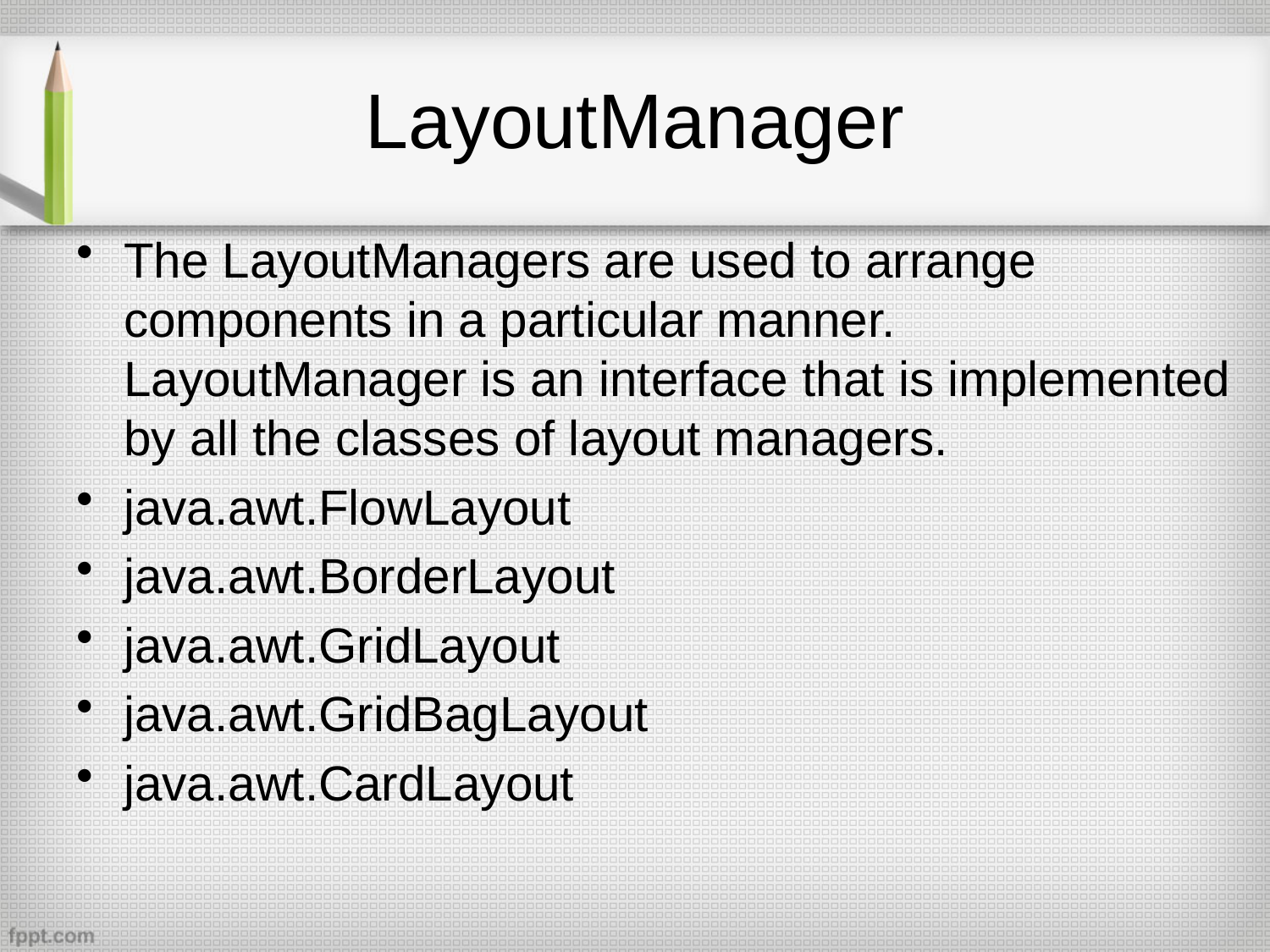

# LayoutManager
The LayoutManagers are used to arrange components in a particular manner. LayoutManager is an interface that is implemented by all the classes of layout managers.
java.awt.FlowLayout
java.awt.BorderLayout
java.awt.GridLayout
java.awt.GridBagLayout
java.awt.CardLayout